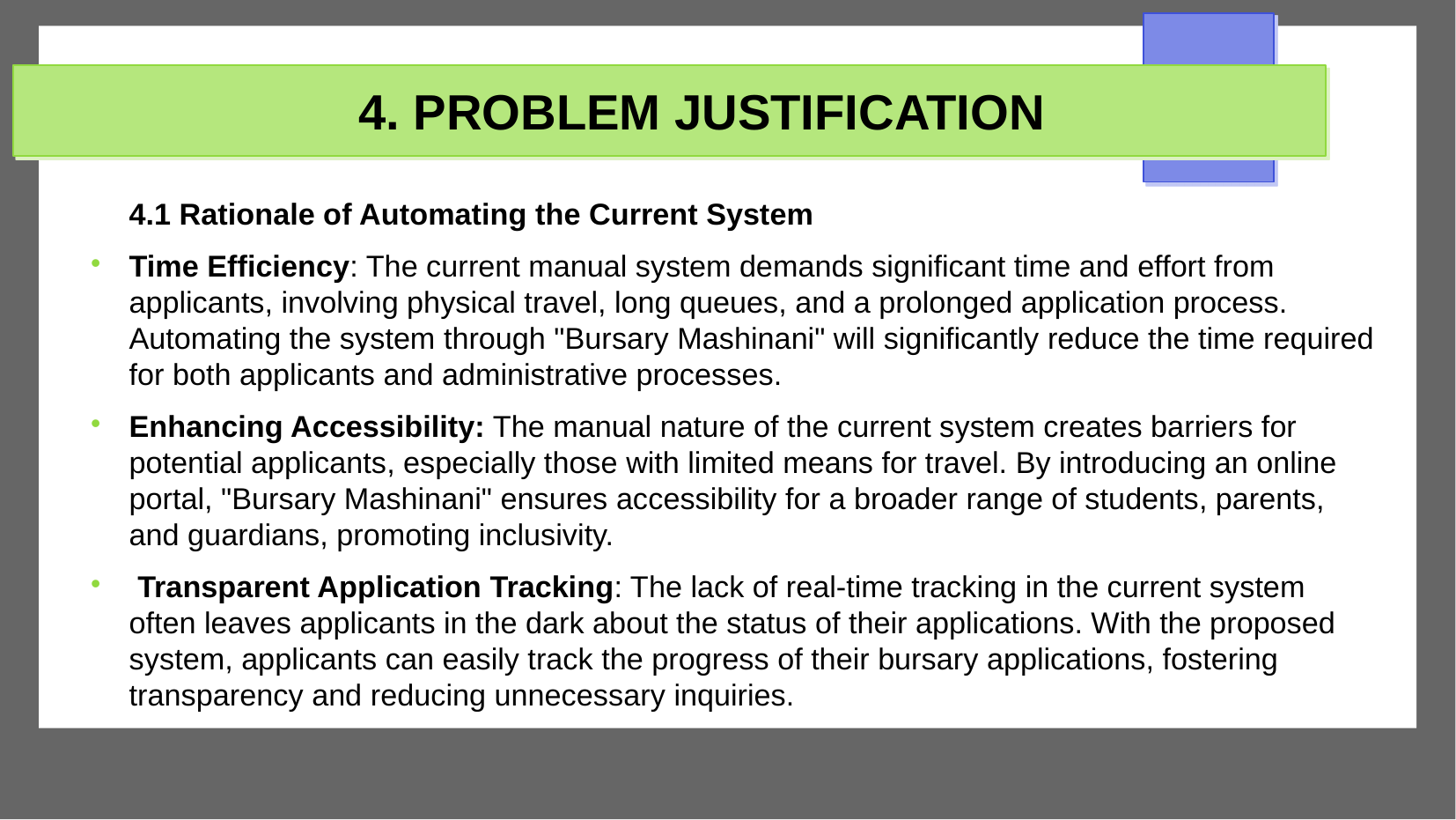

# 4. PROBLEM JUSTIFICATION
4.1 Rationale of Automating the Current System
Time Efficiency: The current manual system demands significant time and effort from applicants, involving physical travel, long queues, and a prolonged application process. Automating the system through "Bursary Mashinani" will significantly reduce the time required for both applicants and administrative processes.
Enhancing Accessibility: The manual nature of the current system creates barriers for potential applicants, especially those with limited means for travel. By introducing an online portal, "Bursary Mashinani" ensures accessibility for a broader range of students, parents, and guardians, promoting inclusivity.
 Transparent Application Tracking: The lack of real-time tracking in the current system often leaves applicants in the dark about the status of their applications. With the proposed system, applicants can easily track the progress of their bursary applications, fostering transparency and reducing unnecessary inquiries.